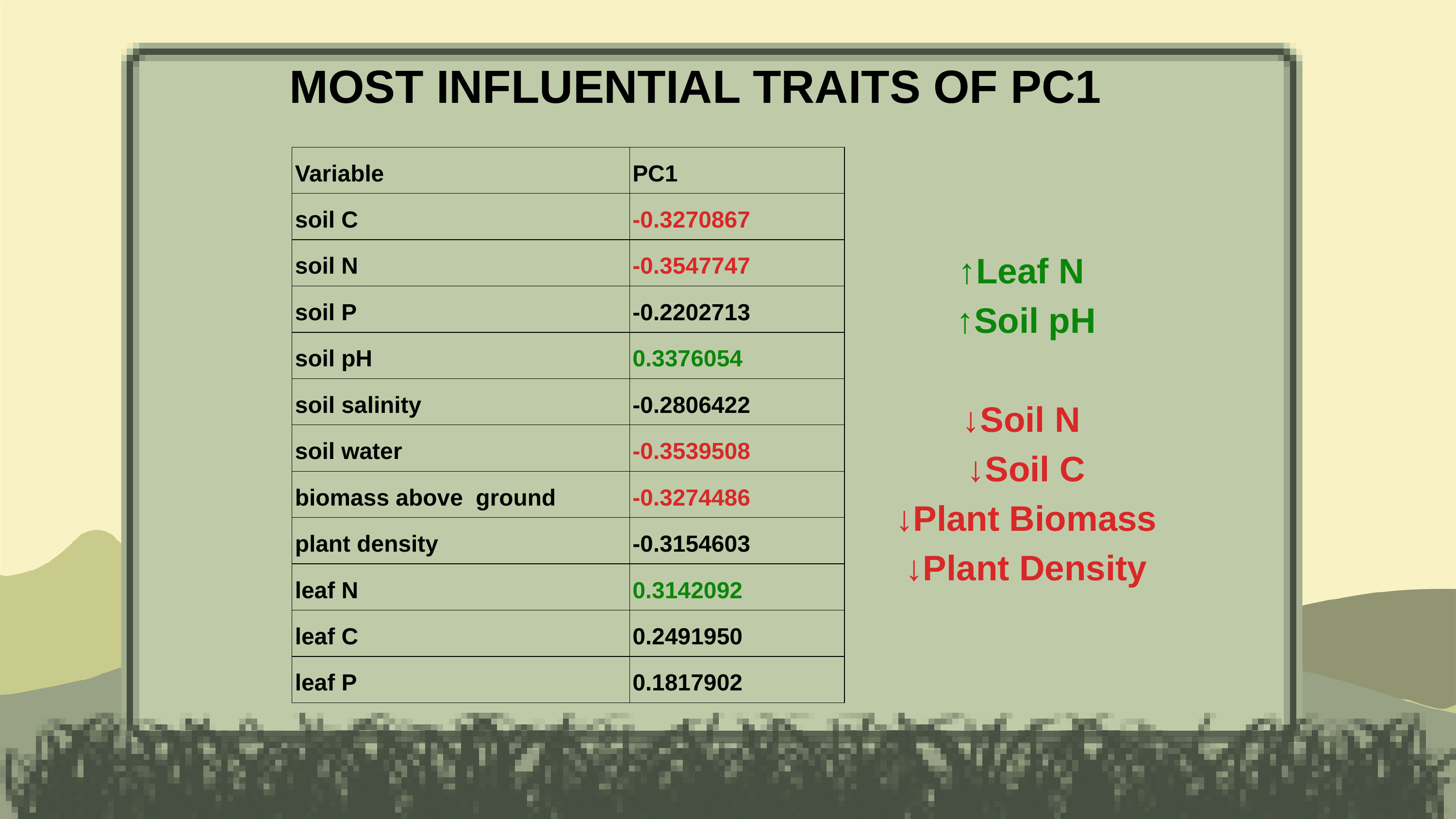

MOST INFLUENTIAL TRAITS OF PC1
| Variable | PC1 |
| --- | --- |
| soil C | -0.3270867 |
| soil N | -0.3547747 |
| soil P | -0.2202713 |
| soil pH | 0.3376054 |
| soil salinity | -0.2806422 |
| soil water | -0.3539508 |
| biomass above ground | -0.3274486 |
| plant density | -0.3154603 |
| leaf N | 0.3142092 |
| leaf C | 0.2491950 |
| leaf P | 0.1817902 |
↑Leaf N
↑Soil pH

↓Soil N
↓Soil C
↓Plant Biomass
↓Plant Density